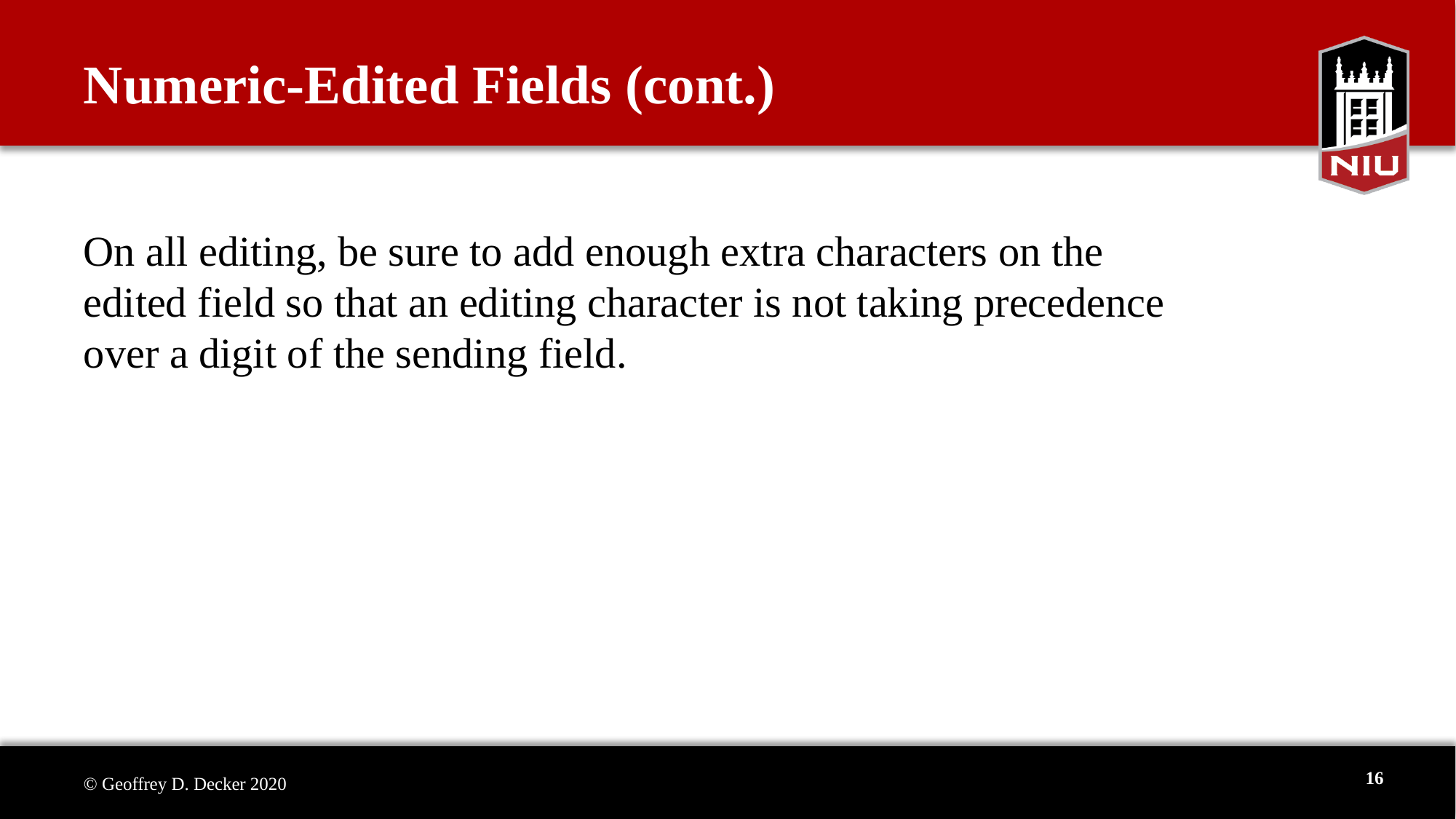

# Numeric-Edited Fields (cont.)
On all editing, be sure to add enough extra characters on the edited field so that an editing character is not taking precedence over a digit of the sending field.
16
© Geoffrey D. Decker 2020